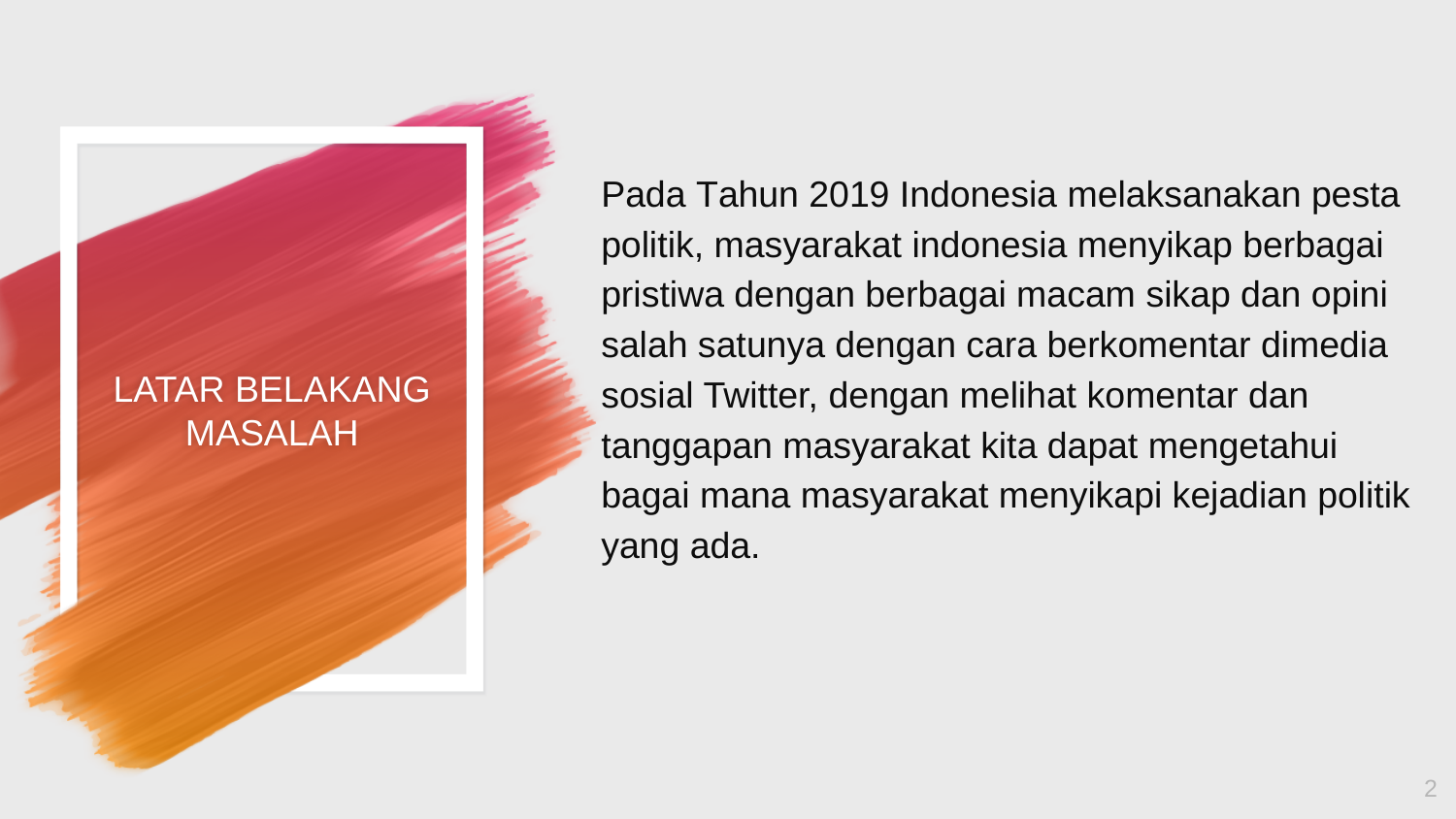

# LATAR BELAKANG MASALAH
Pada Tahun 2019 Indonesia melaksanakan pesta politik, masyarakat indonesia menyikap berbagai pristiwa dengan berbagai macam sikap dan opini salah satunya dengan cara berkomentar dimedia sosial Twitter, dengan melihat komentar dan tanggapan masyarakat kita dapat mengetahui bagai mana masyarakat menyikapi kejadian politik yang ada.
2